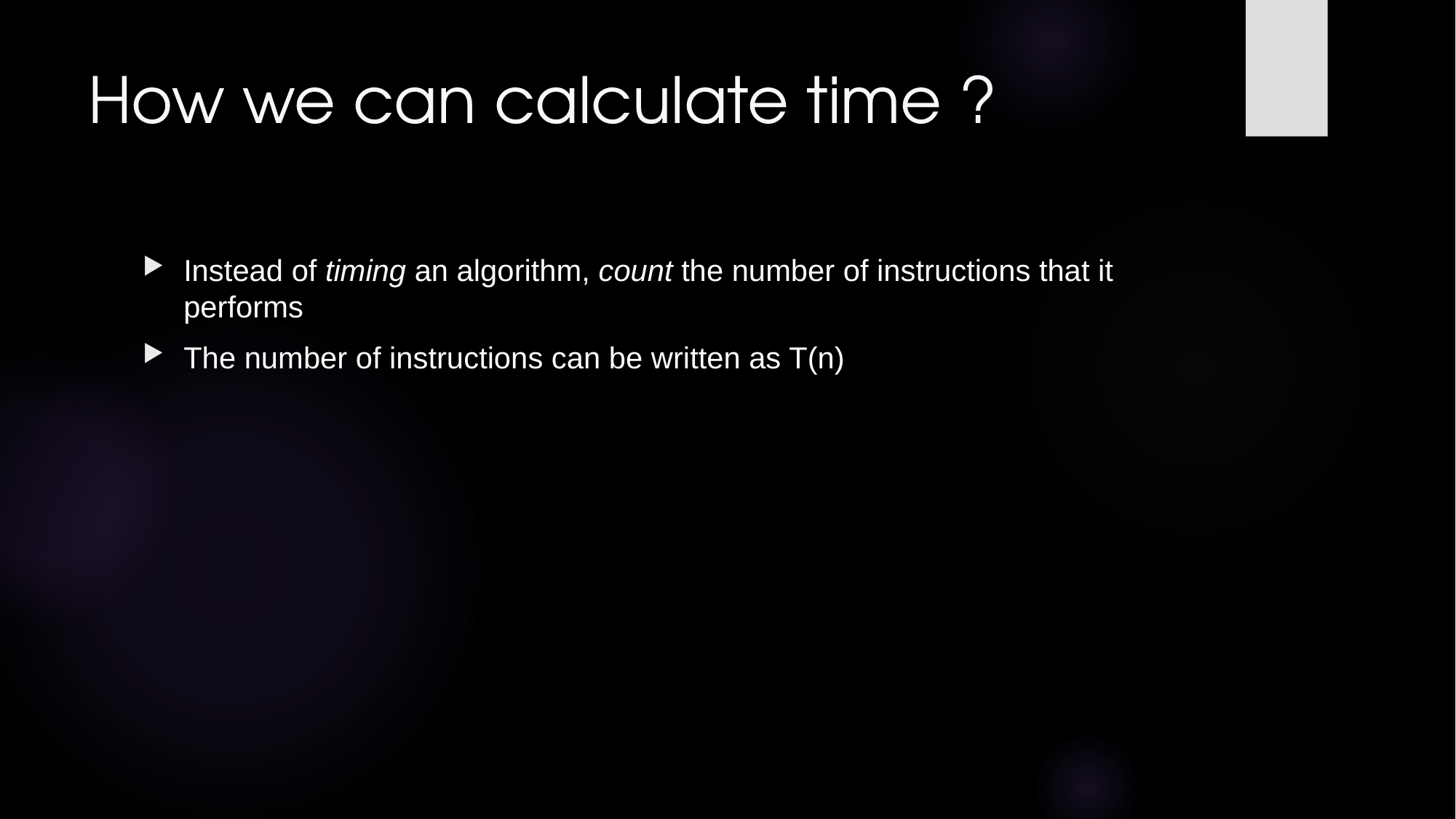

# How we can calculate time ?
Instead of timing an algorithm, count the number of instructions that it performs
The number of instructions can be written as T(n)